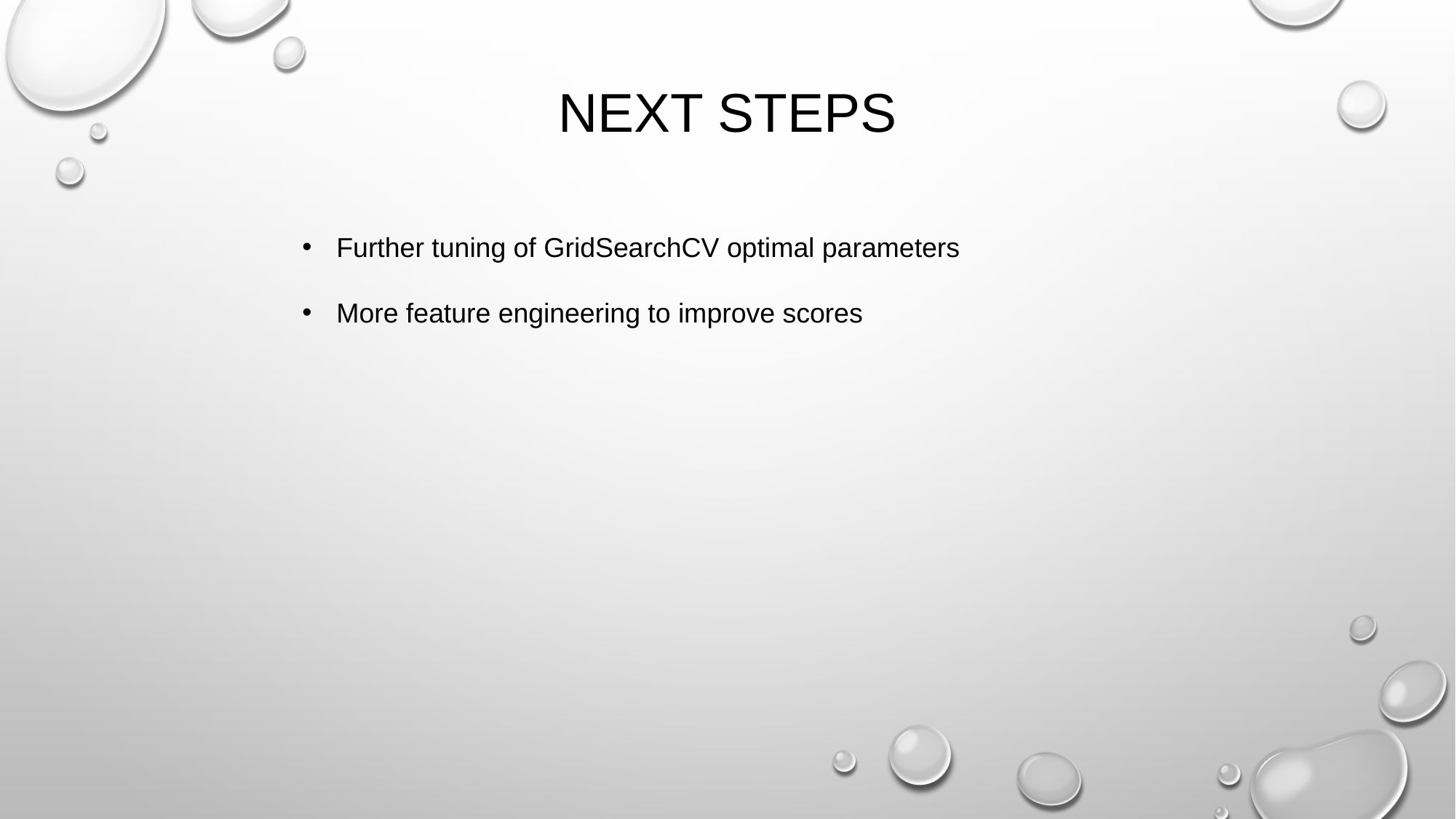

# Next steps
Further tuning of GridSearchCV optimal parameters

More feature engineering to improve scores